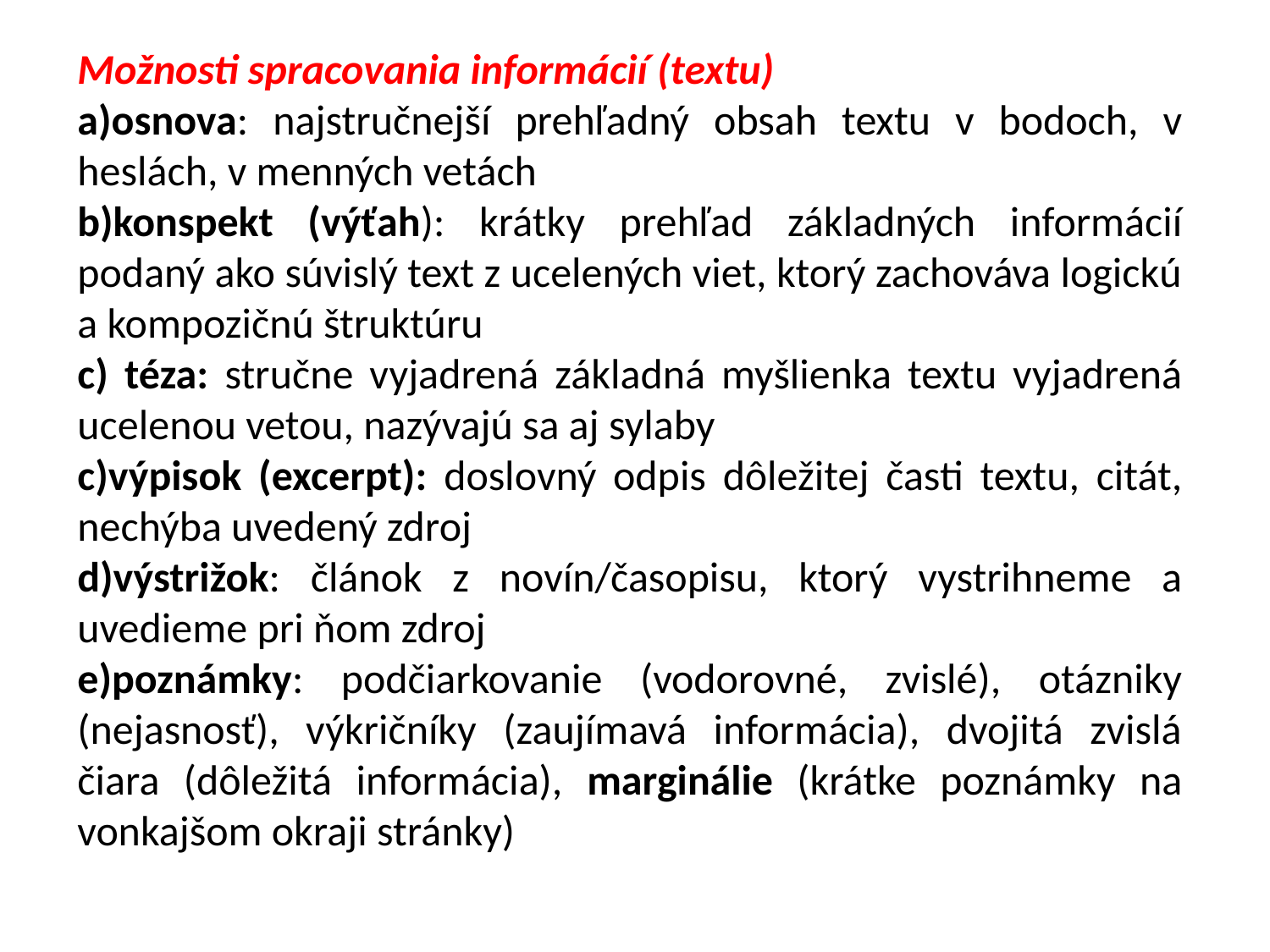

Možnosti spracovania informácií (textu)
a)osnova: najstručnejší prehľadný obsah textu v bodoch, v heslách, v menných vetách
b)konspekt (výťah): krátky prehľad základných informácií podaný ako súvislý text z ucelených viet, ktorý zachováva logickú a kompozičnú štruktúru
c) téza: stručne vyjadrená základná myšlienka textu vyjadrená ucelenou vetou, nazývajú sa aj sylaby
c)výpisok (excerpt): doslovný odpis dôležitej časti textu, citát, nechýba uvedený zdroj
d)výstrižok: článok z novín/časopisu, ktorý vystrihneme a uvedieme pri ňom zdroj
e)poznámky: podčiarkovanie (vodorovné, zvislé), otázniky (nejasnosť), výkričníky (zaujímavá informácia), dvojitá zvislá čiara (dôležitá informácia), marginálie (krátke poznámky na vonkajšom okraji stránky)